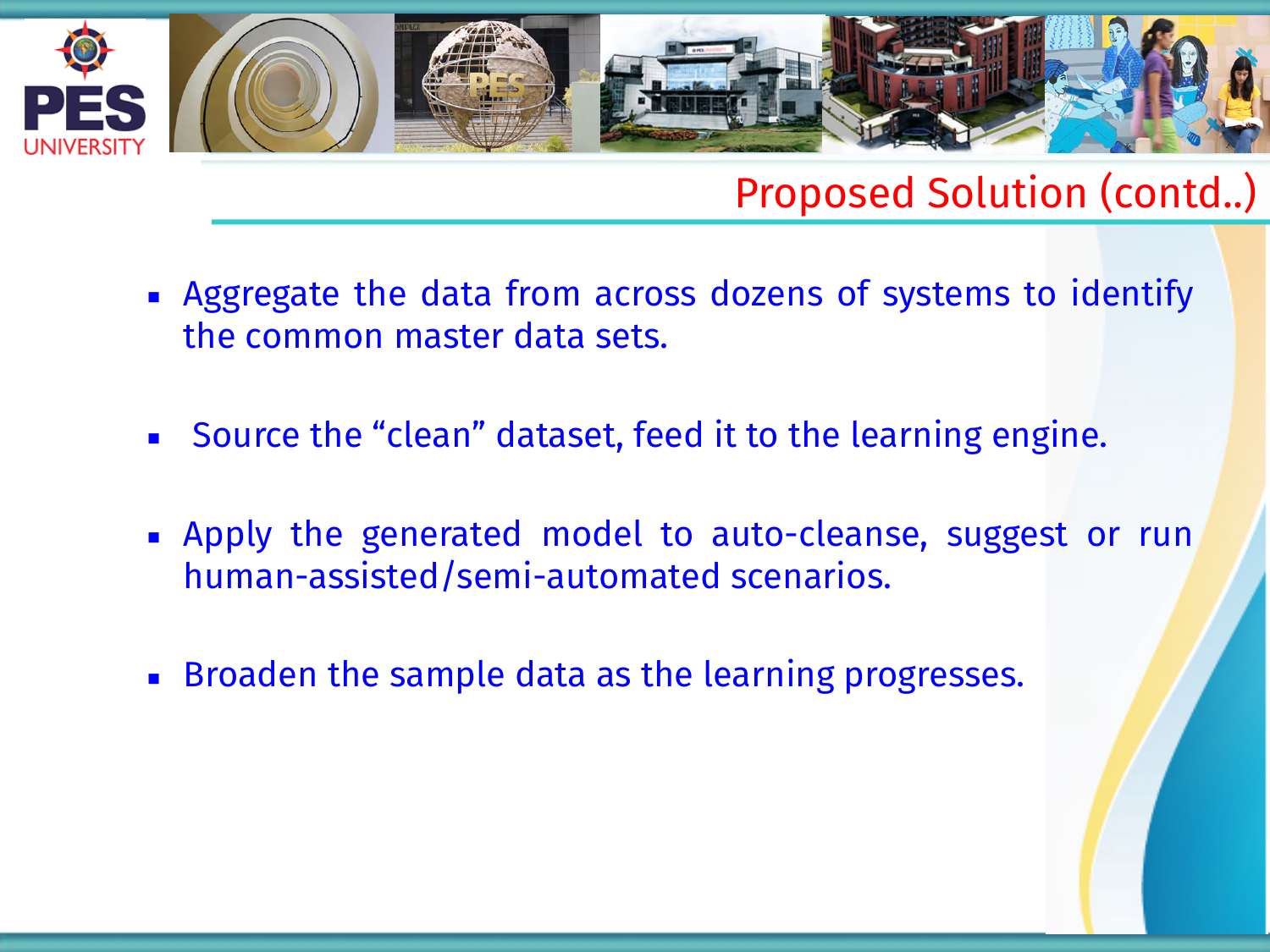

Proposed Solution (contd..)

Aggregate the data from across dozens of systems to identify the common master data sets.

 Source the “clean” dataset, feed it to the learning engine.

Apply the generated model to auto-cleanse, suggest or run human-assisted/semi-automated scenarios.

Broaden the sample data as the learning progresses.